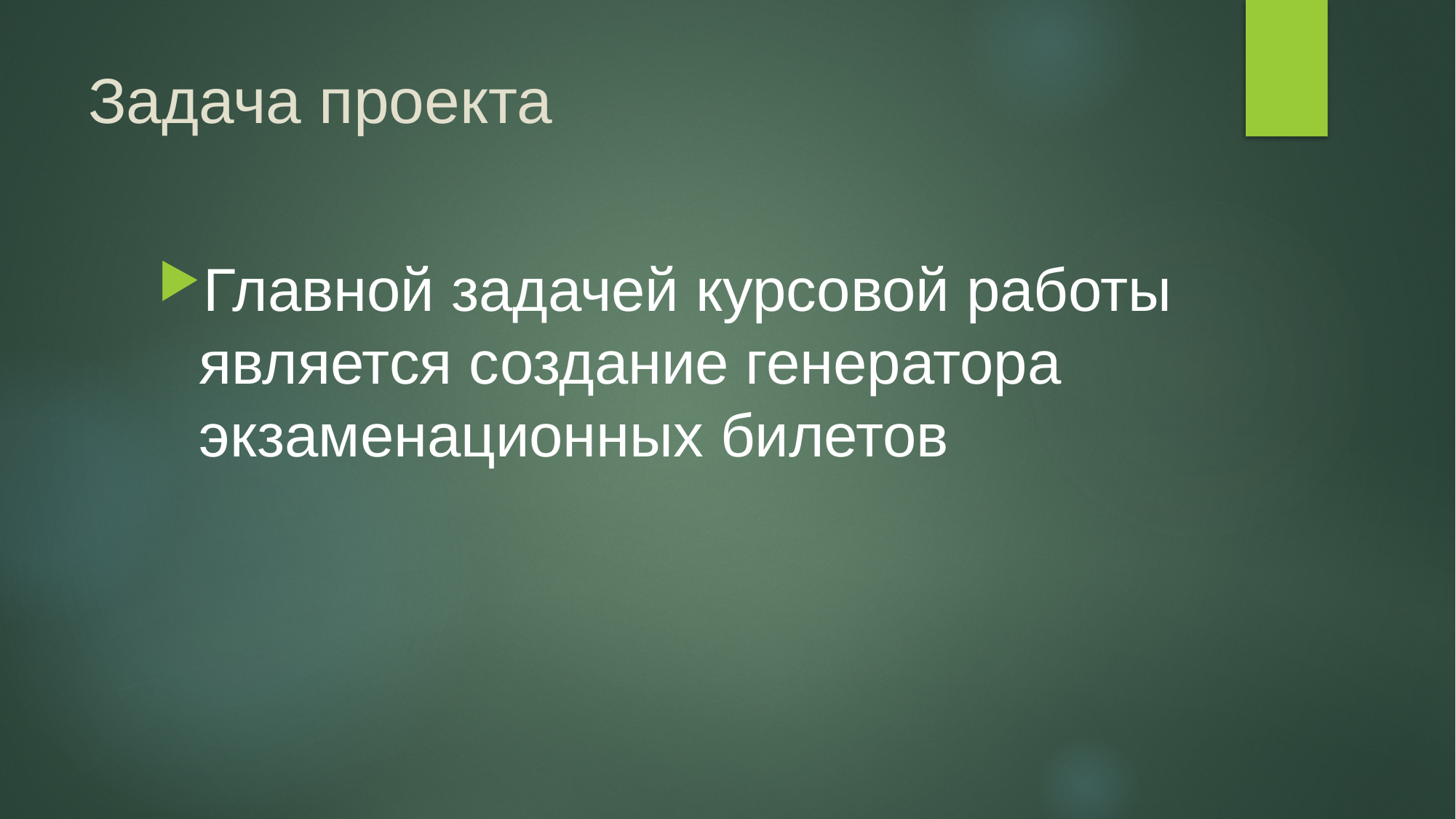

# Задача проекта
Главной задачей курсовой работы является создание генератора экзаменационных билетов